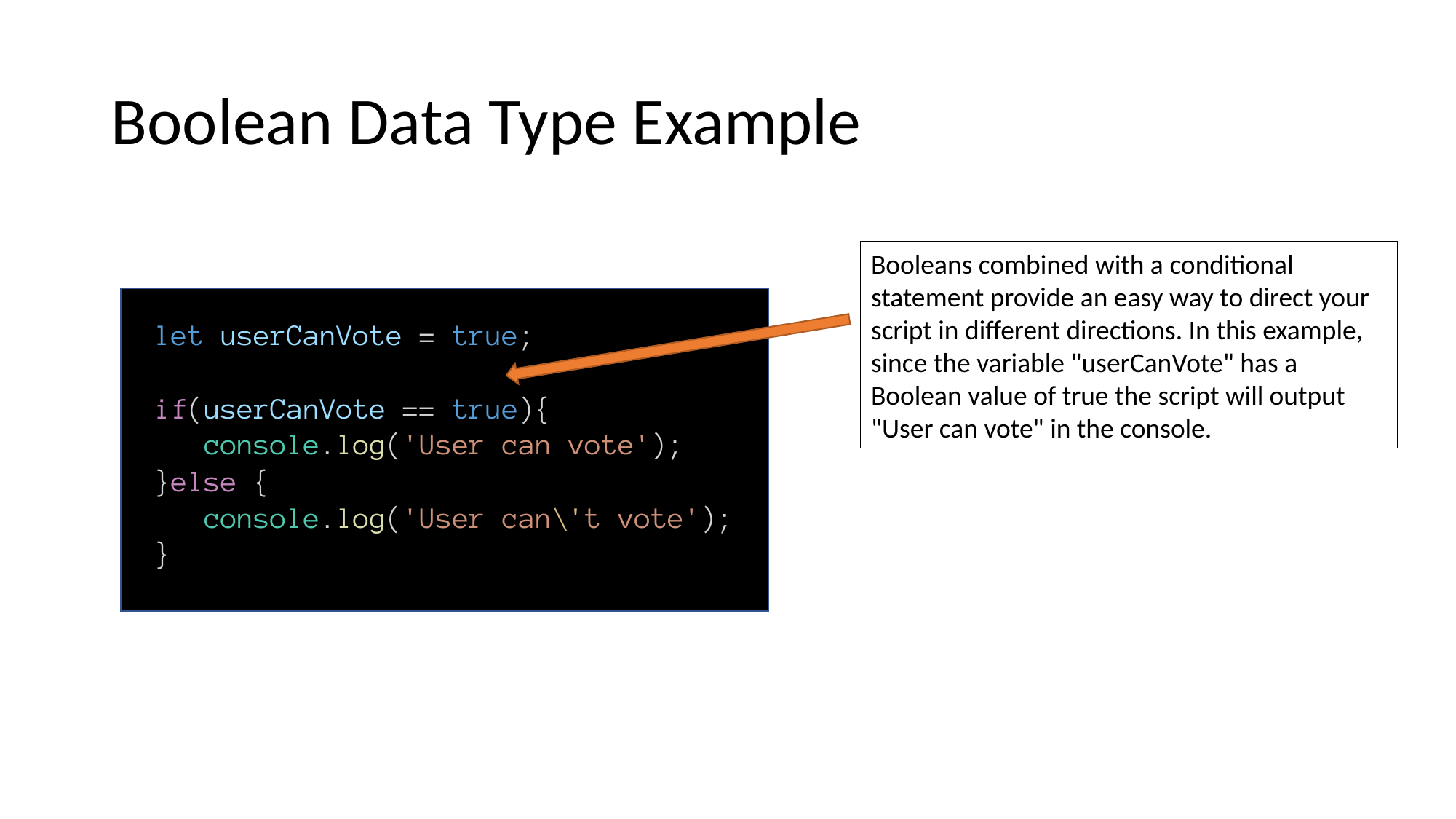

# Boolean Data Type Example

Booleans combined with a conditional statement provide an easy way to direct your script in different directions. In this example, since the variable "userCanVote" has a Boolean value of true the script will output "User can vote" in the console.

let userCanVote = true;
if(userCanVote == true){
   console.log('User can vote');
}else {
   console.log('User can\'t vote');
}